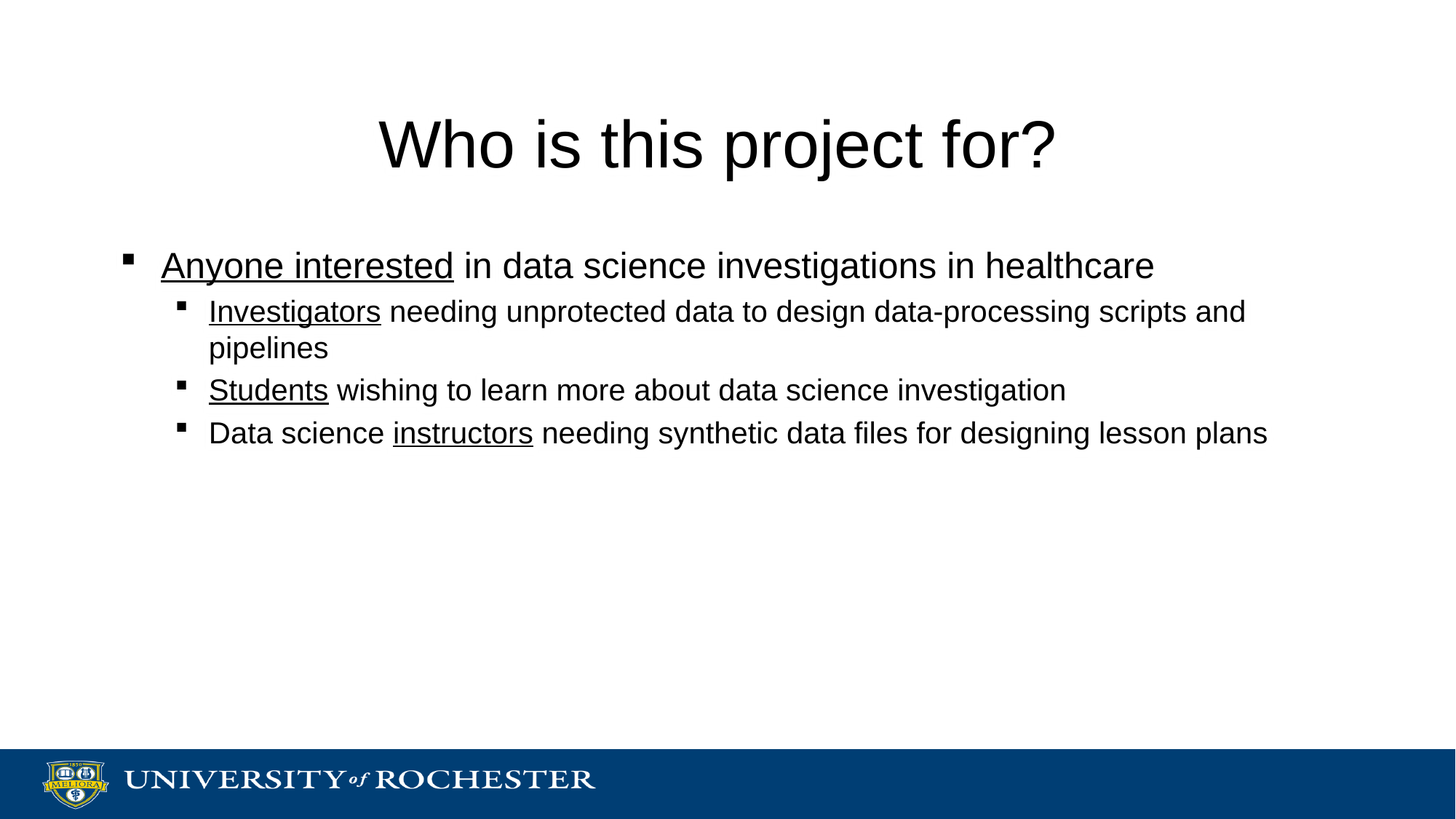

# Who is this project for?
Anyone interested in data science investigations in healthcare
Investigators needing unprotected data to design data-processing scripts and pipelines
Students wishing to learn more about data science investigation
Data science instructors needing synthetic data files for designing lesson plans